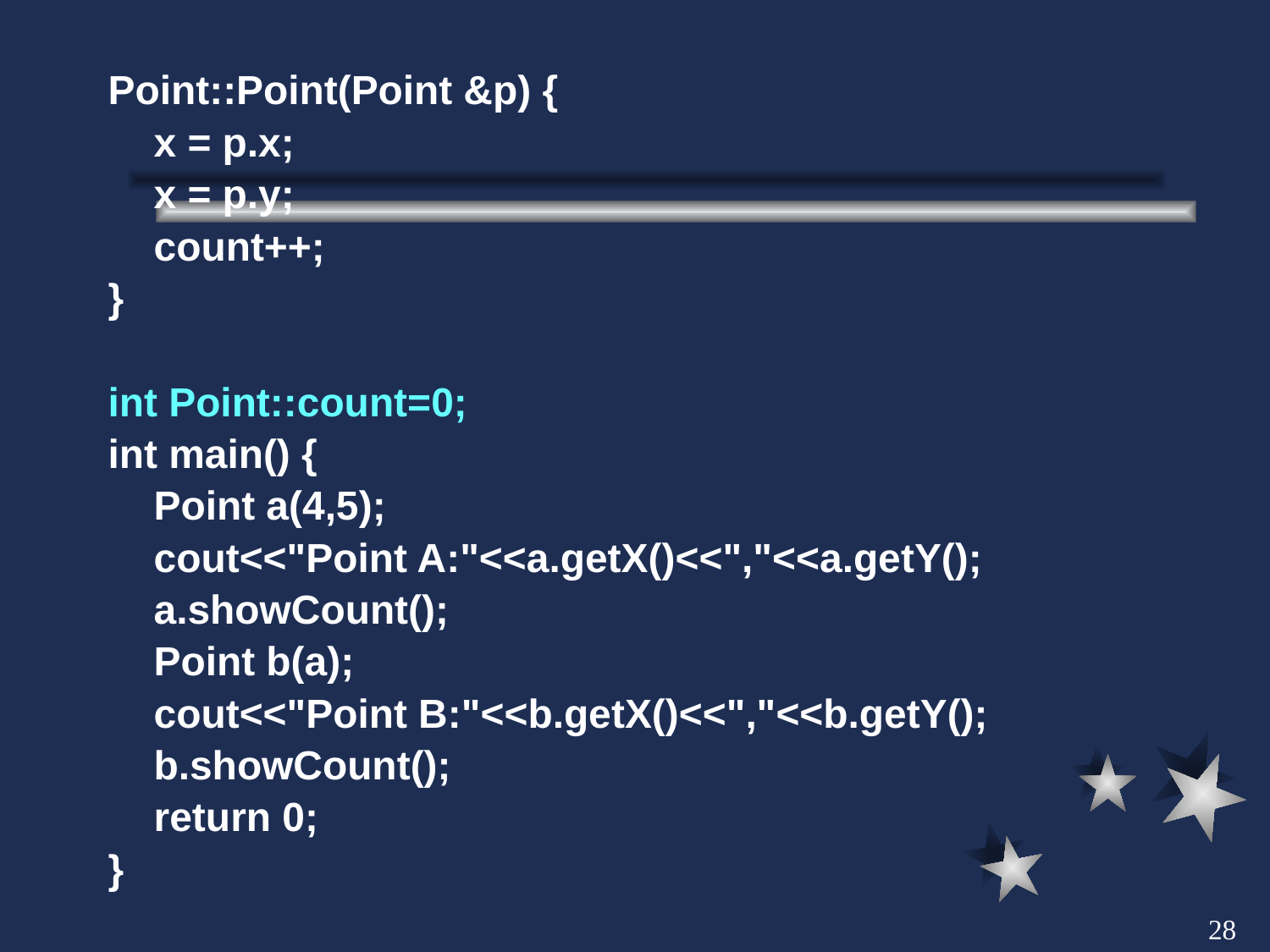

Point::Point(Point &p) {
	x = p.x;
	x = p.y;
	count++;
}

int Point::count=0;
int main() {
	Point a(4,5);
	cout<<"Point A:"<<a.getX()<<","<<a.getY();
	a.showCount();
	Point b(a);
	cout<<"Point B:"<<b.getX()<<","<<b.getY();
	b.showCount();
	return 0;
}
28